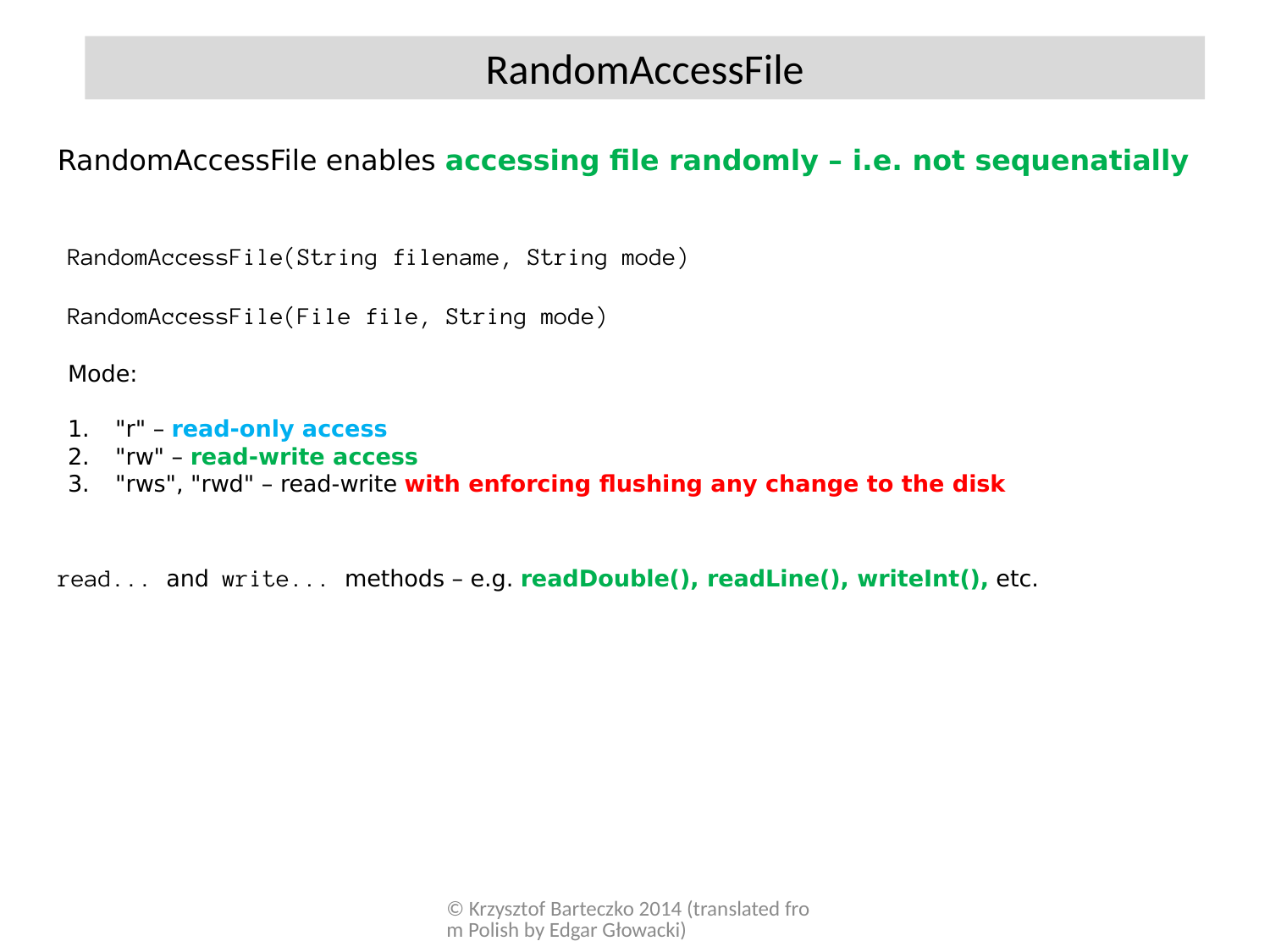

RandomAccessFile
RandomAccessFile enables accessing file randomly – i.e. not sequenatially
RandomAccessFile(String filename, String mode)

RandomAccessFile(File file, String mode)

Mode:

"r" – read-only access
"rw" – read-write access
"rws", "rwd" – read-write with enforcing flushing any change to the disk
read... and write... methods – e.g. readDouble(), readLine(), writeInt(), etc.
© Krzysztof Barteczko 2014 (translated from Polish by Edgar Głowacki)